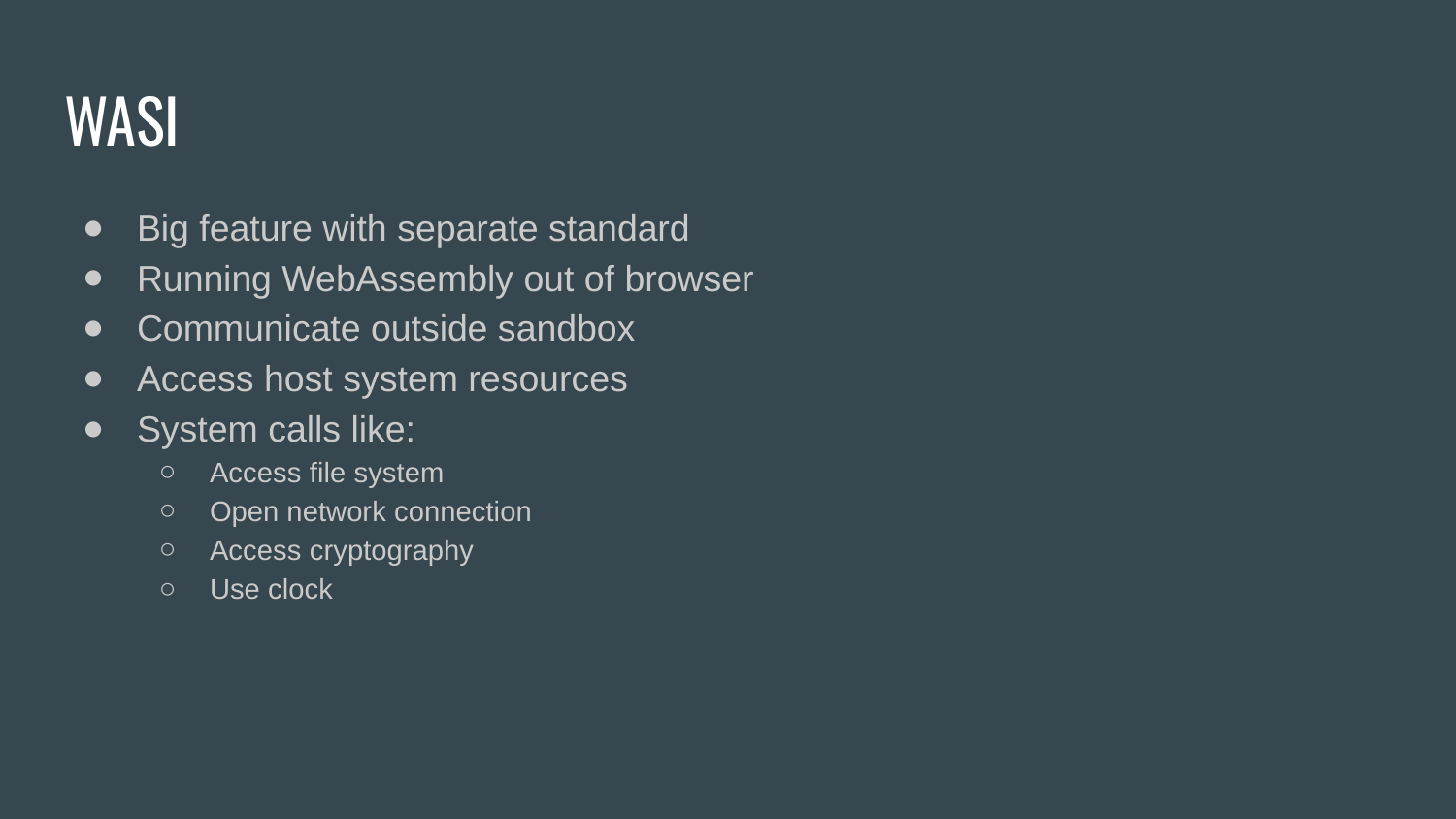

# WASI
Big feature with separate standard
Running WebAssembly out of browser
Communicate outside sandbox
Access host system resources
System calls like:
Access file system
Open network connection
Access cryptography
Use clock